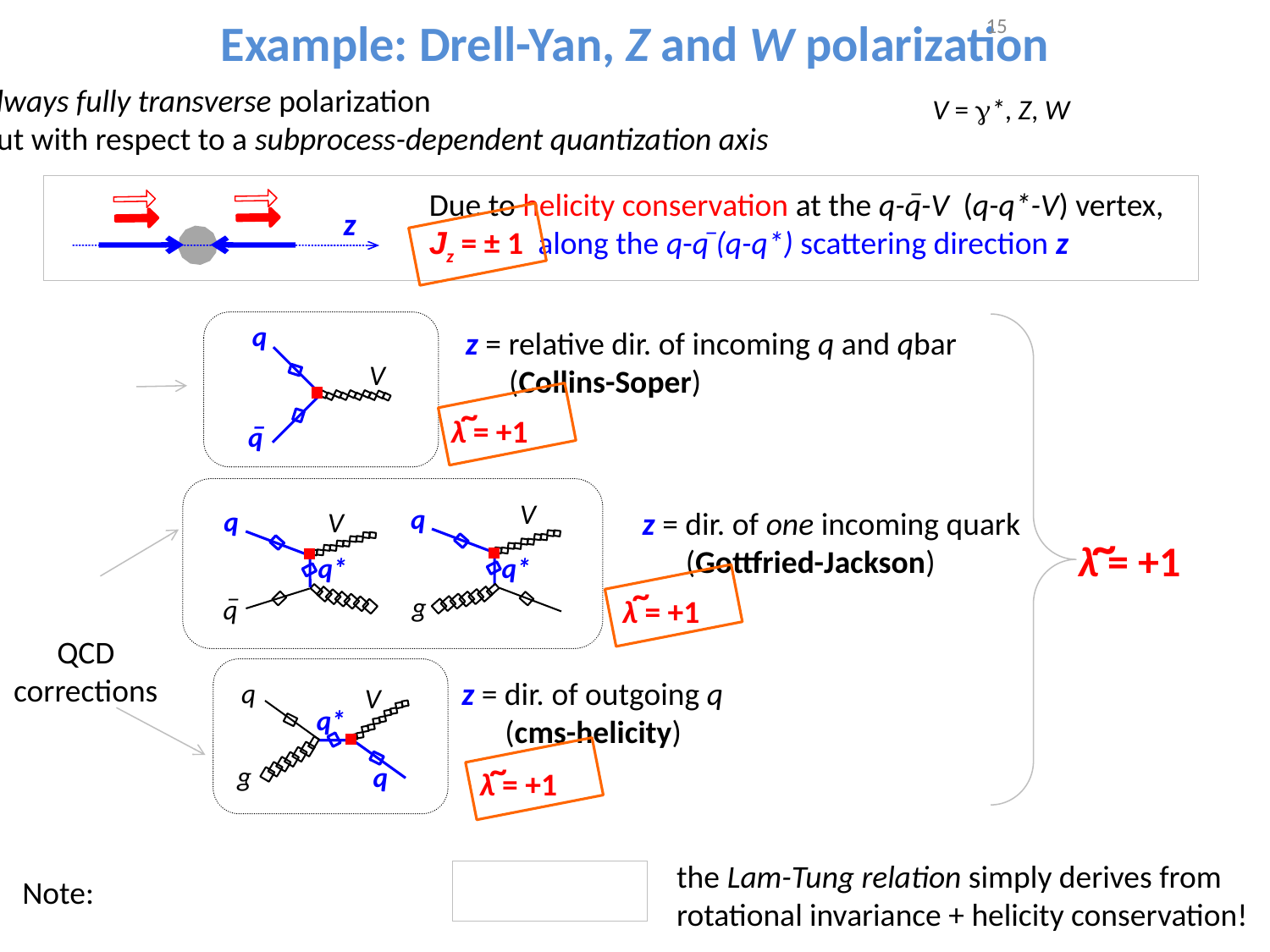

15
Example: Drell-Yan, Z and W polarization
always fully transverse polarization
but with respect to a subprocess-dependent quantization axis
V = γ*, Z, W
_

Due to helicity conservation at the q-q-V  (q-q*-V) vertex,
Jz = ± 1  along the q-q (q-q*) scattering direction z
_

z

q

z = relative dir. of incoming q and qbar
      (Collins-Soper)

V

~

_

λ = +1

q

V
q
z = dir. of one incoming quark
      (Gottfried-Jackson)
q
V
~
λ = +1

q*
q*

_

~

g
λ = +1
q

QCD
corrections

z = dir. of outgoing q
      (cms-helicity)
q
V
q*

~

g

q

λ = +1

the Lam-Tung relation simply derives from
rotational invariance + helicity conservation!

Note: